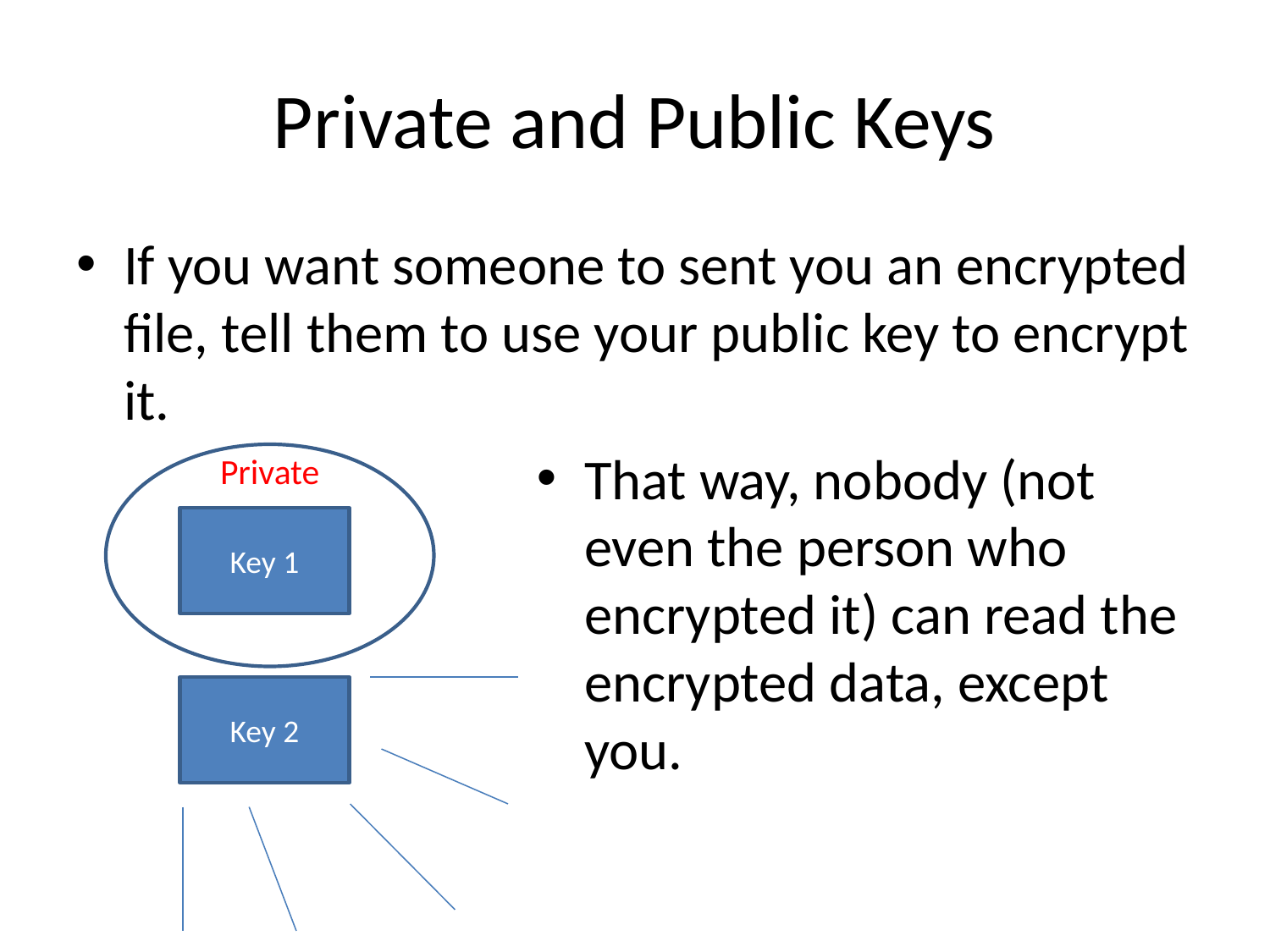

# Private and Public Keys
If you want someone to sent you an encrypted file, tell them to use your public key to encrypt it.
That way, nobody (not even the person who encrypted it) can read the encrypted data, except you.
Private

Key 1
Key 2